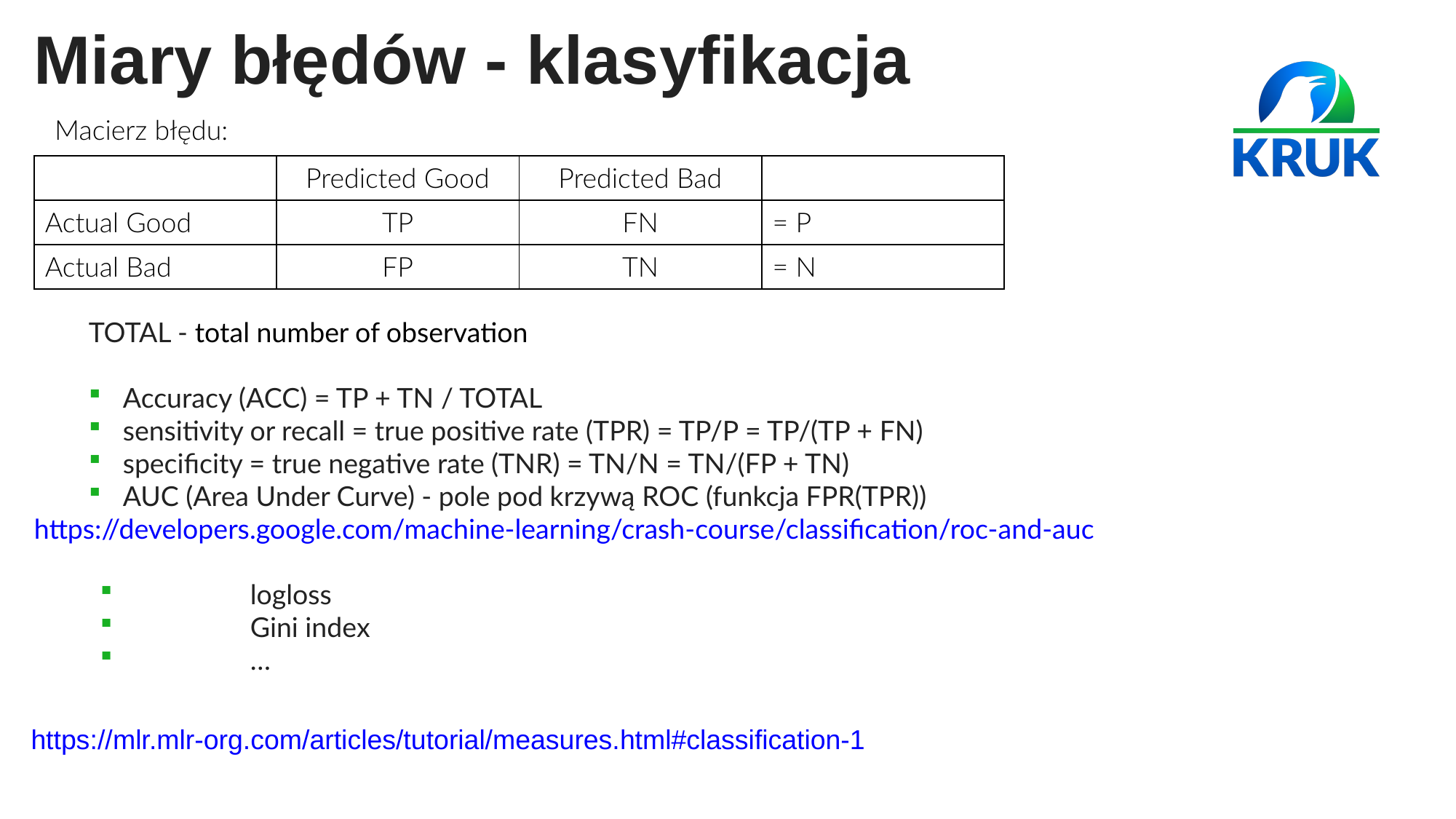

# Miary błędów - klasyfikacja
Macierz błędu:
|  | Predicted Good | Predicted Bad |  |
| --- | --- | --- | --- |
| Actual Good | TP | FN | = P |
| Actual Bad | FP | TN | = N |
TOTAL - total number of observation

Accuracy (ACC) = TP + TN / TOTAL
sensitivity or recall = true positive rate (TPR) = TP/P = TP/(TP + FN)
specificity = true negative rate (TNR) = TN/N = TN/(FP + TN)
AUC (Area Under Curve) - pole pod krzywą ROC (funkcja FPR(TPR))
https://developers.google.com/machine-learning/crash-course/classification/roc-and-auc

	logloss
	Gini index
	…
https://mlr.mlr-org.com/articles/tutorial/measures.html#classification-1